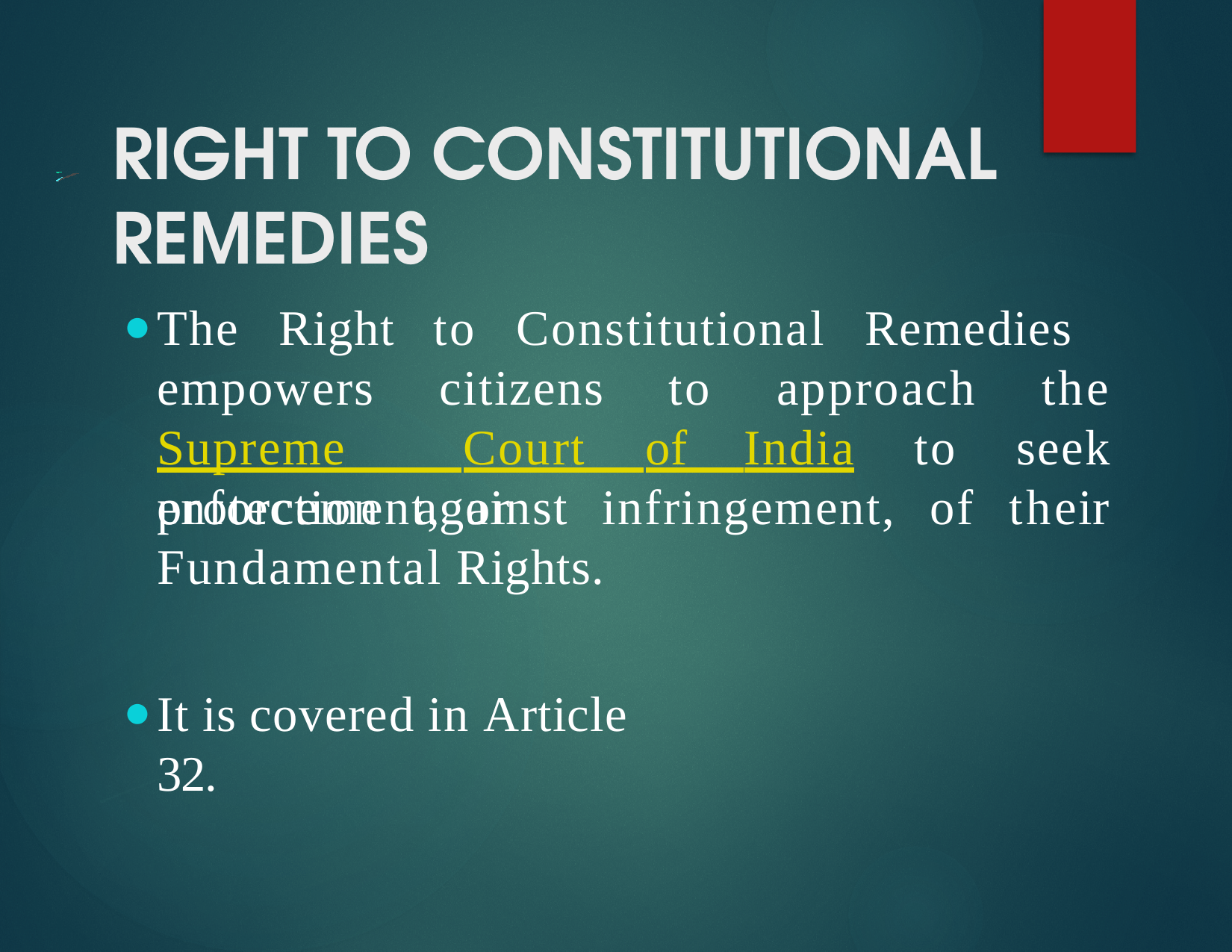

# RIGHT TO CONSTITUTIONAL  REMEDIES

The Right to Constitutional Remedies  empowers citizens to approach the Supreme  Court of India to seek enforcement, or
protection	against	infringement,
of	their
Fundamental Rights.

It is covered in Article 32.